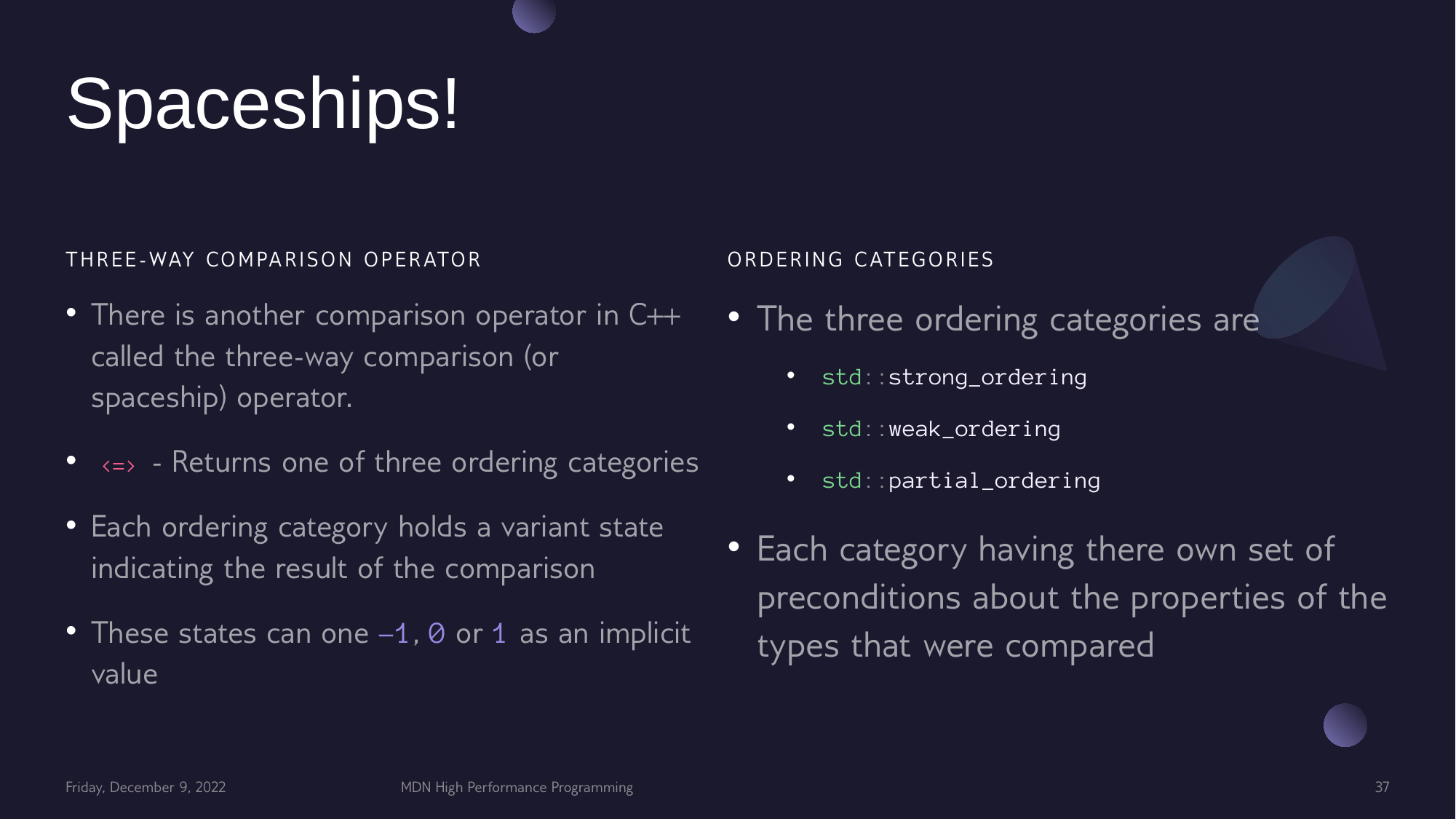

# Spaceships!
Three-way Comparison Operator
Ordering Categories

There is another comparison operator in C++ called the three-way comparison (or spaceship) operator.
 <=> - Returns one of three ordering categories
Each ordering category holds a variant state indicating the result of the comparison
These states can one -1, 0 or 1 as an implicit value
The three ordering categories are
 std::strong_ordering
 std::weak_ordering
 std::partial_ordering
Each category having there own set of preconditions about the properties of the types that were compared
Friday, December 9, 2022
MDN High Performance Programming
37